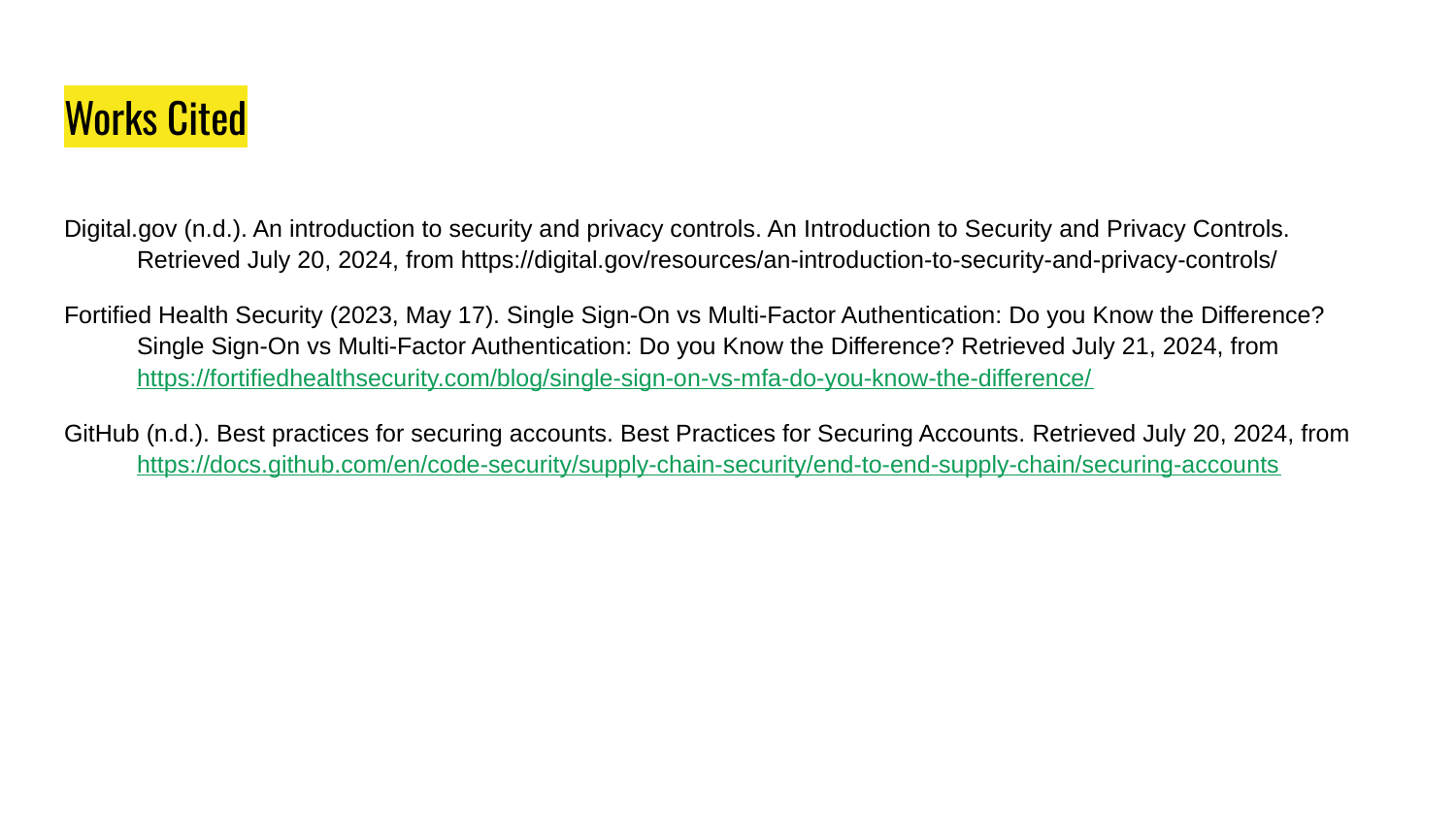

# Works Cited
Digital.gov (n.d.). An introduction to security and privacy controls. An Introduction to Security and Privacy Controls. Retrieved July 20, 2024, from https://digital.gov/resources/an-introduction-to-security-and-privacy-controls/
Fortified Health Security (2023, May 17). Single Sign-On vs Multi-Factor Authentication: Do you Know the Difference? Single Sign-On vs Multi-Factor Authentication: Do you Know the Difference? Retrieved July 21, 2024, from https://fortifiedhealthsecurity.com/blog/single-sign-on-vs-mfa-do-you-know-the-difference/
GitHub (n.d.). Best practices for securing accounts. Best Practices for Securing Accounts. Retrieved July 20, 2024, from https://docs.github.com/en/code-security/supply-chain-security/end-to-end-supply-chain/securing-accounts